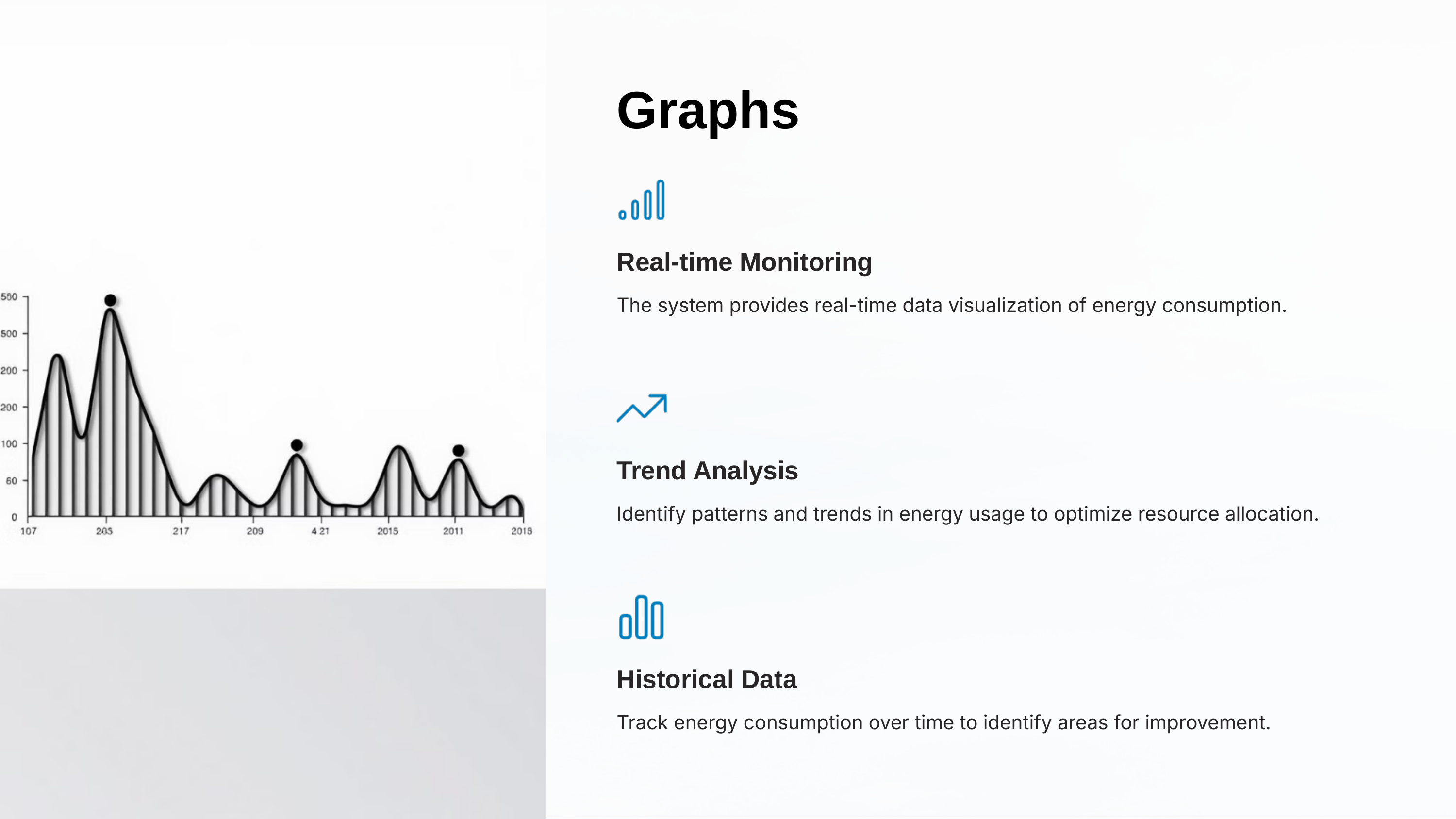

Graphs

Real-time Monitoring
The system provides real-time data visualization of energy consumption.

Trend Analysis
Identify patterns and trends in energy usage to optimize resource allocation.

Historical Data
Track energy consumption over time to identify areas for improvement.